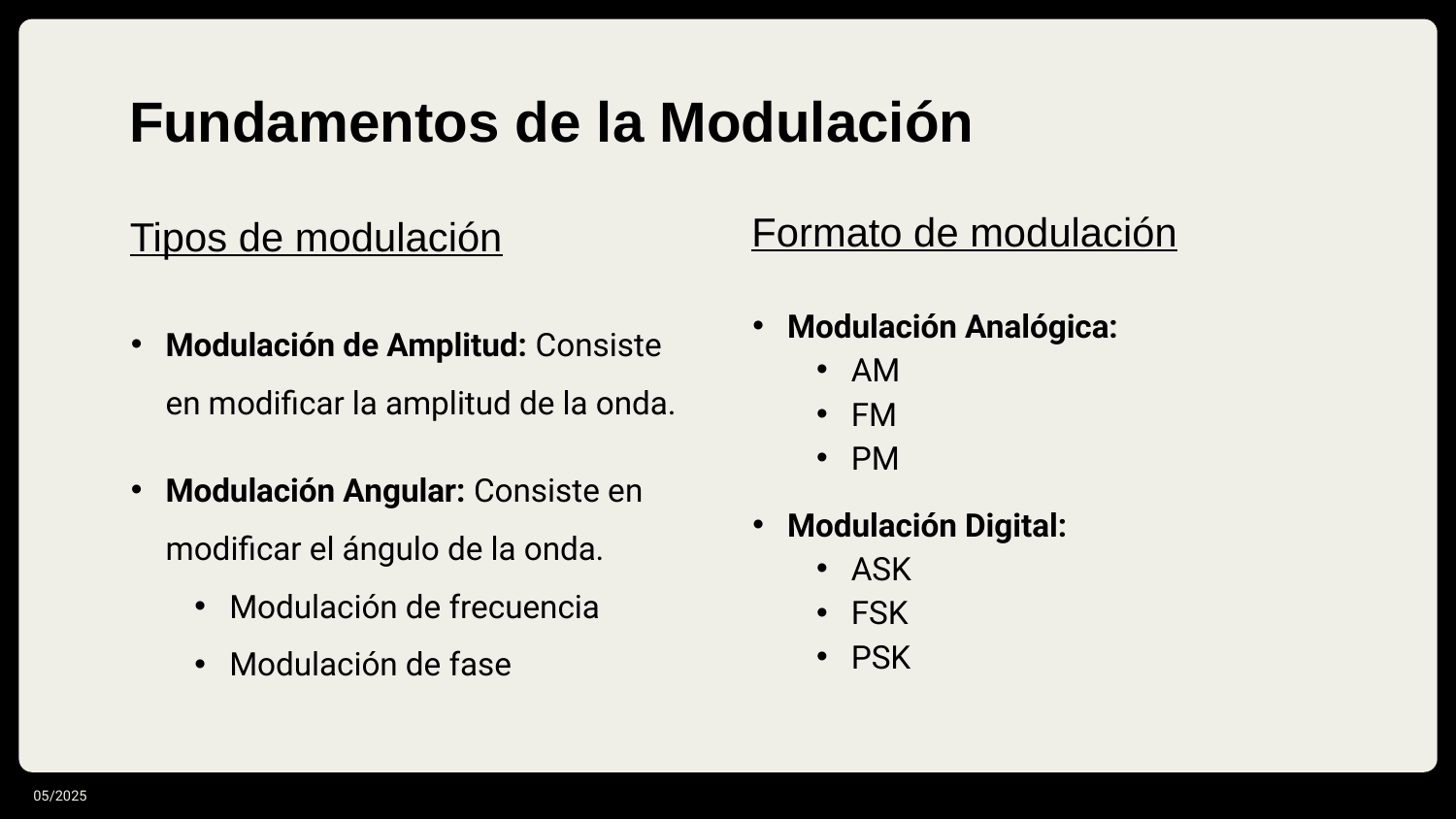

# Fundamentos de la Modulación
Formato de modulación
Tipos de modulación
Modulación Analógica:
AM
FM
PM

Modulación Digital:
ASK
FSK
PSK
Modulación de Amplitud: Consiste en modificar la amplitud de la onda.

Modulación Angular: Consiste en modificar el ángulo de la onda.
Modulación de frecuencia
Modulación de fase

05/2025